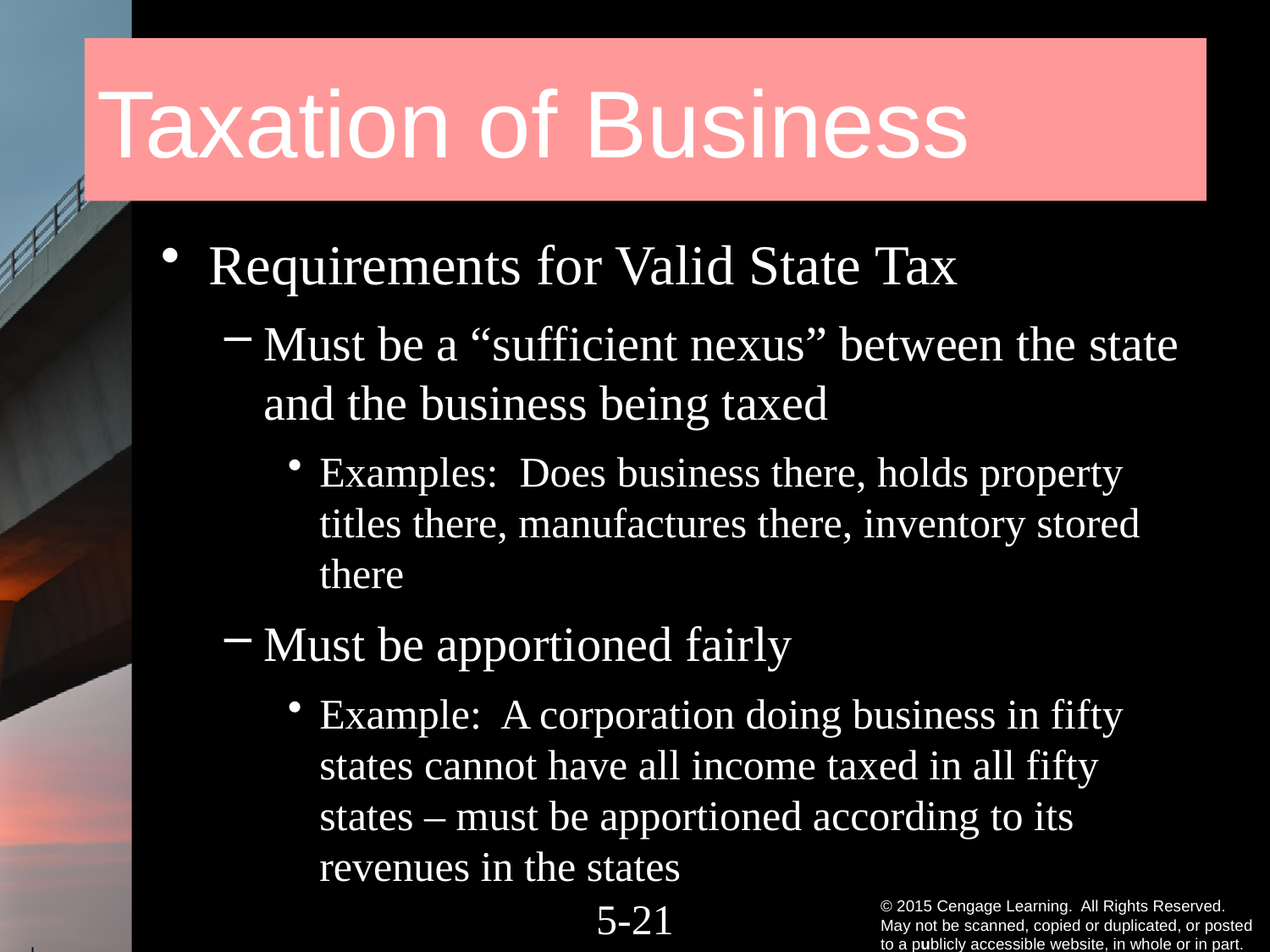

# Taxation of Business
Requirements for Valid State Tax
Must be a “sufficient nexus” between the state and the business being taxed
Examples:  Does business there, holds property titles there, manufactures there, inventory stored there
Must be apportioned fairly
Example:  A corporation doing business in fifty states cannot have all income taxed in all fifty states – must be apportioned according to its revenues in the states
5-21